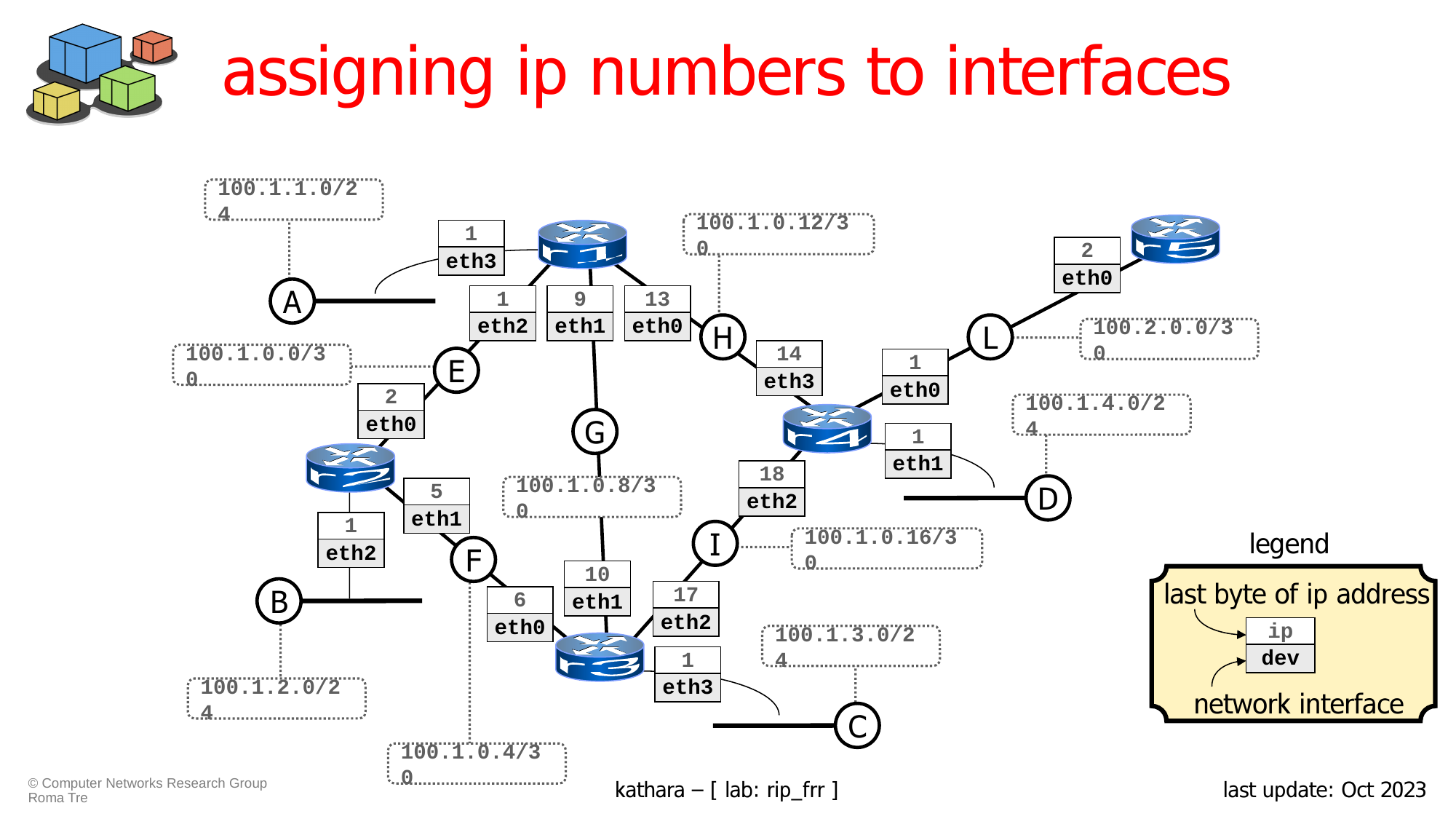

# assigning ip numbers to interfaces
100.1.1.0/24

100.1.0.12/30

  r5
1
eth3

  r1

2
eth0

A

1
eth2
9
eth1
13
eth0
H
L
100.2.0.0/30

14
eth3
100.1.0.0/30
E
1
eth0

2
eth0
100.1.4.0/24

  r4
G

1
eth1

  r2
18
eth2
D

100.1.0.8/30

5
eth1
1
eth2
legend
I
100.1.0.16/30
F

10
eth1

last byte of ip address
B

17
eth2
6
eth0

ip
dev
100.1.3.0/24

  r3
1
eth3

100.1.2.0/24
network interface
C

100.1.0.4/30
kathara – [ lab: rip_frr ]
last update: Oct 2023